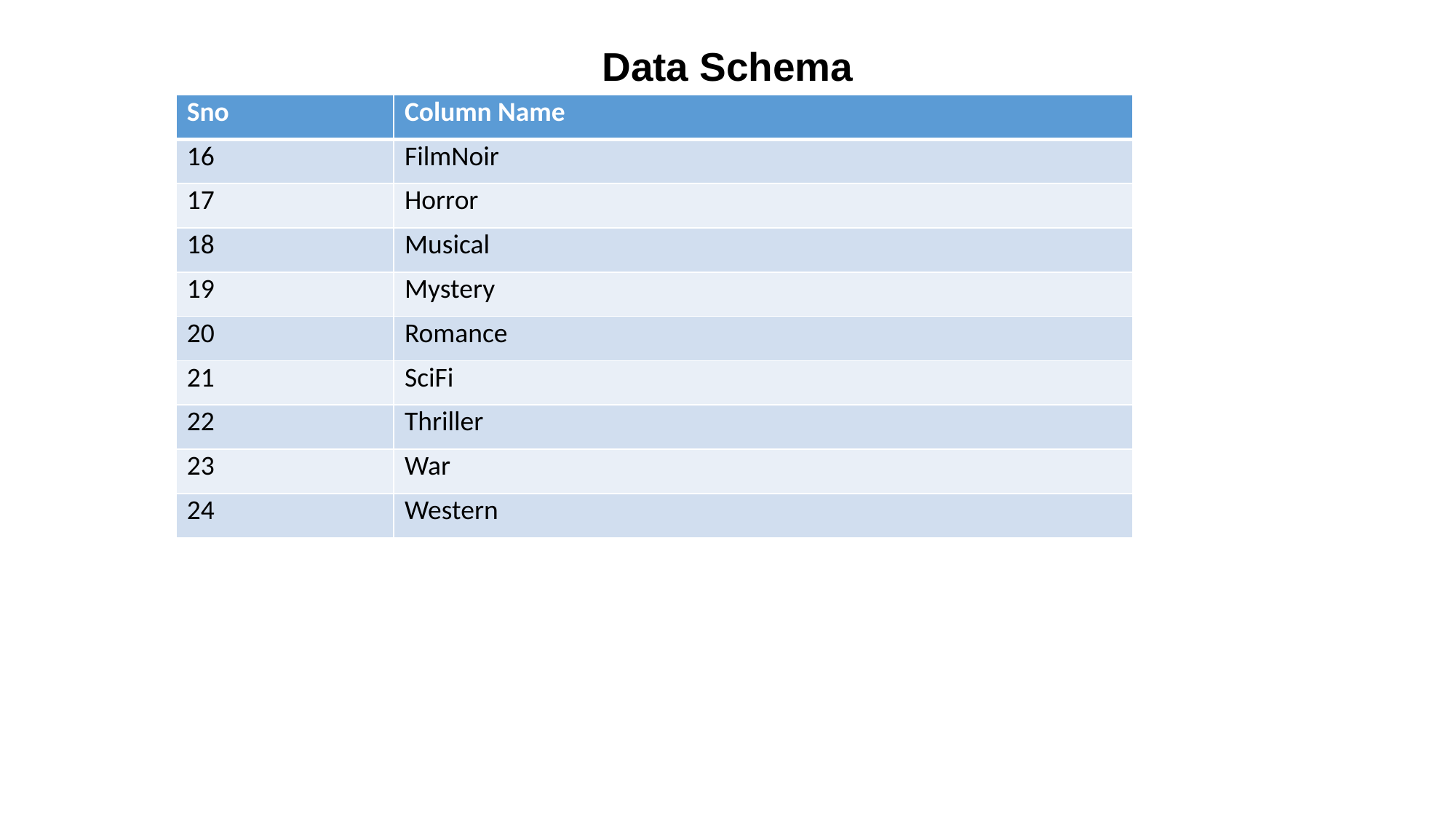

# Data Schema
| Sno | Column Name |
| --- | --- |
| 16 | FilmNoir |
| 17 | Horror |
| 18 | Musical |
| 19 | Mystery |
| 20 | Romance |
| 21 | SciFi |
| 22 | Thriller |
| 23 | War |
| 24 | Western |